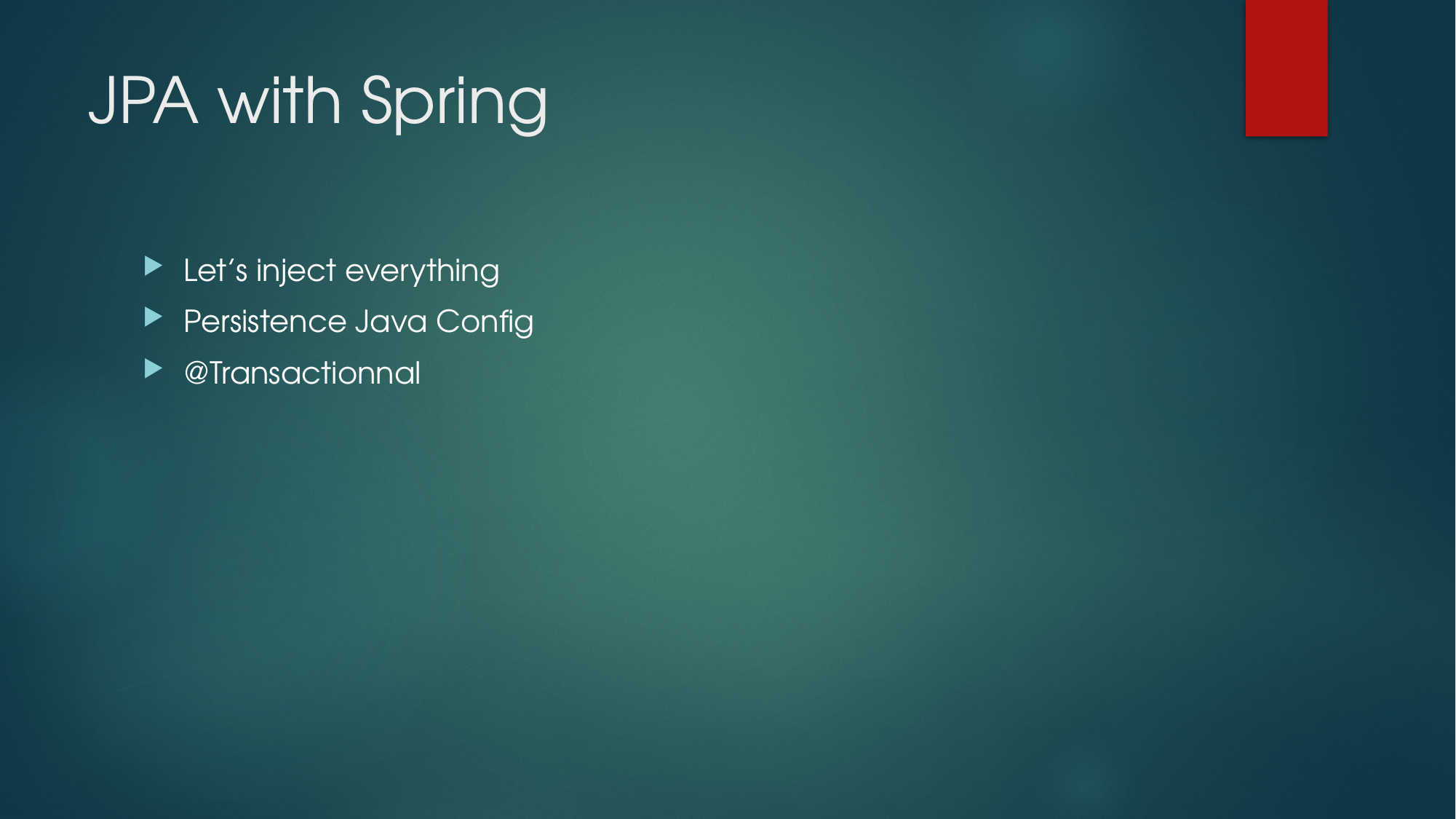

# JPA with Spring
Let’s inject everything
Persistence Java Config
@Transactionnal